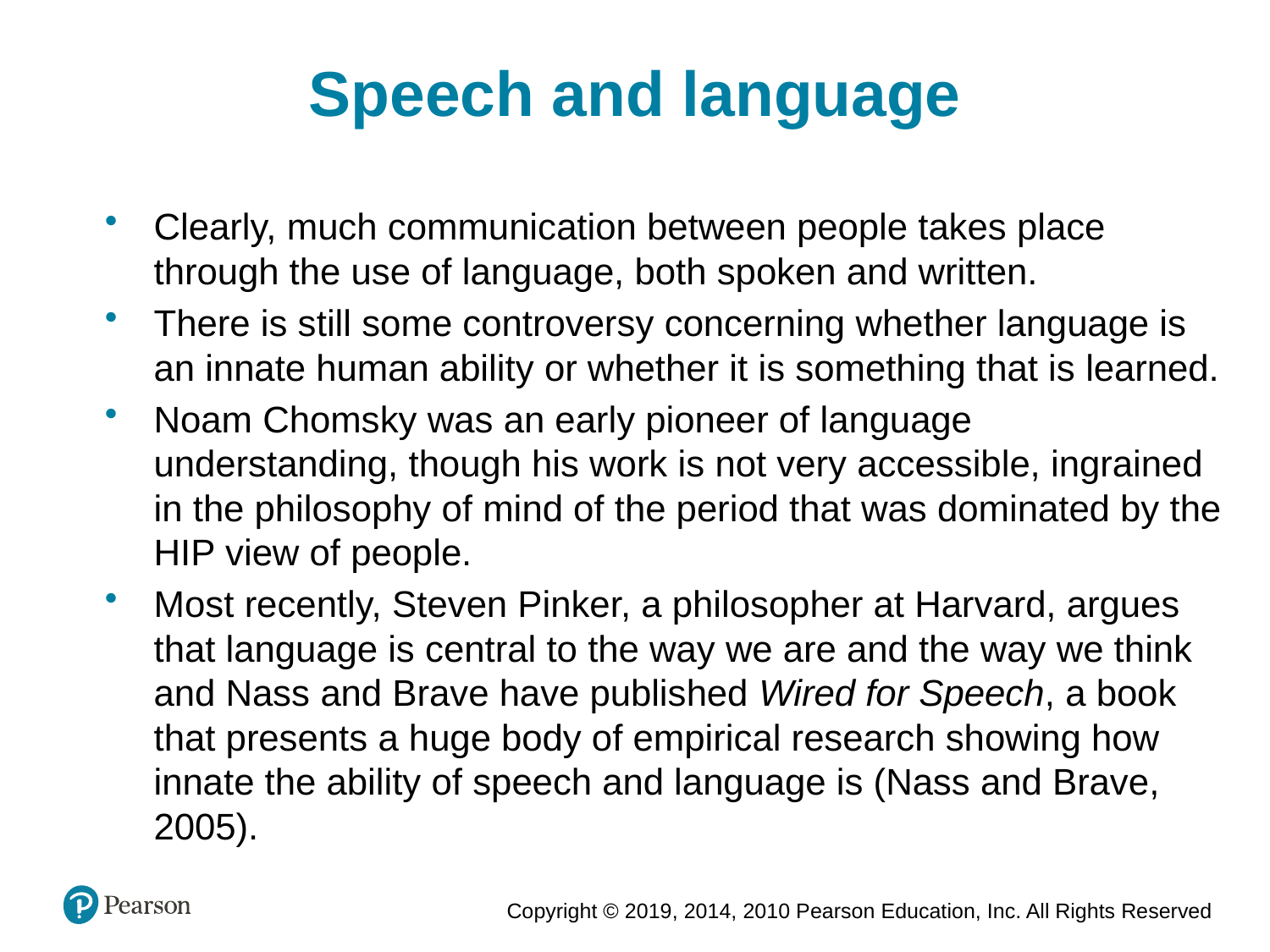

Speech and language
Clearly, much communication between people takes place through the use of language, both spoken and written.
There is still some controversy concerning whether language is an innate human ability or whether it is something that is learned.
Noam Chomsky was an early pioneer of language understanding, though his work is not very accessible, ingrained in the philosophy of mind of the period that was dominated by the HIP view of people.
Most recently, Steven Pinker, a philosopher at Harvard, argues that language is central to the way we are and the way we think and Nass and Brave have published Wired for Speech, a book that presents a huge body of empirical research showing how innate the ability of speech and language is (Nass and Brave, 2005).